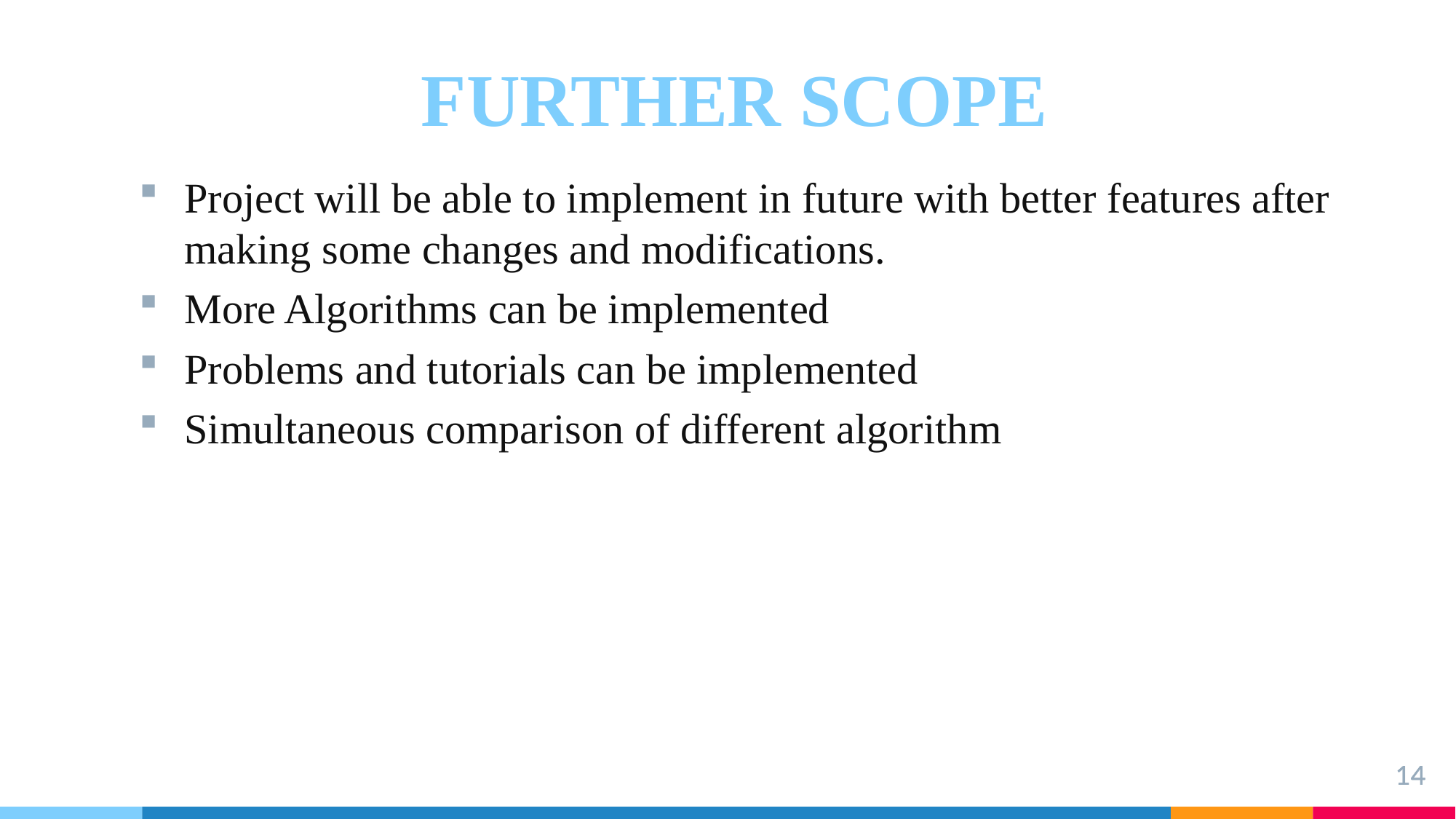

FURTHER SCOPE
Project will be able to implement in future with better features after making some changes and modifications.
More Algorithms can be implemented
Problems and tutorials can be implemented
Simultaneous comparison of different algorithm

14
14
14